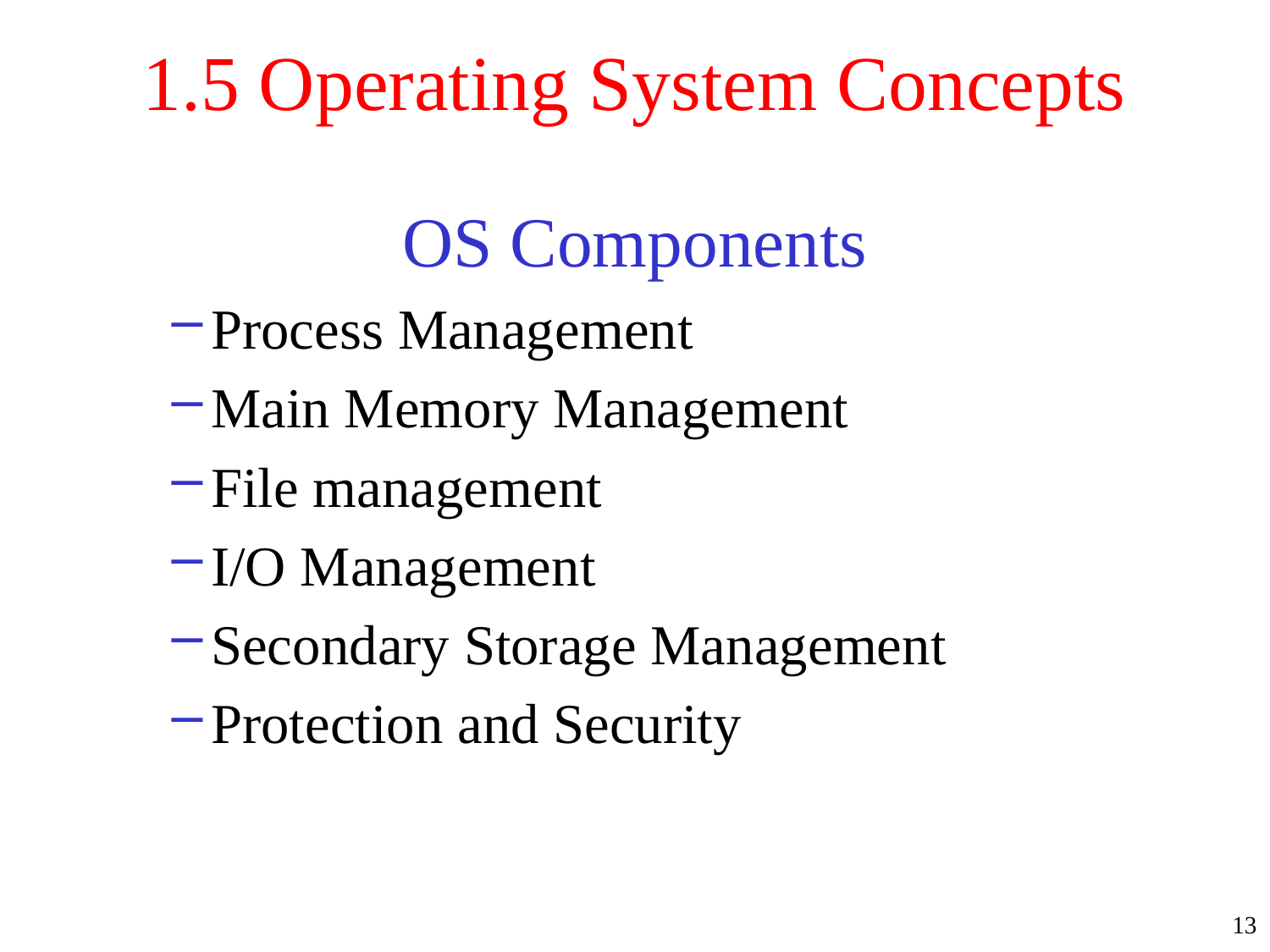

# 1.5 Operating System Concepts
OS Components
Process Management
Main Memory Management
File management
I/O Management
Secondary Storage Management
Protection and Security

13